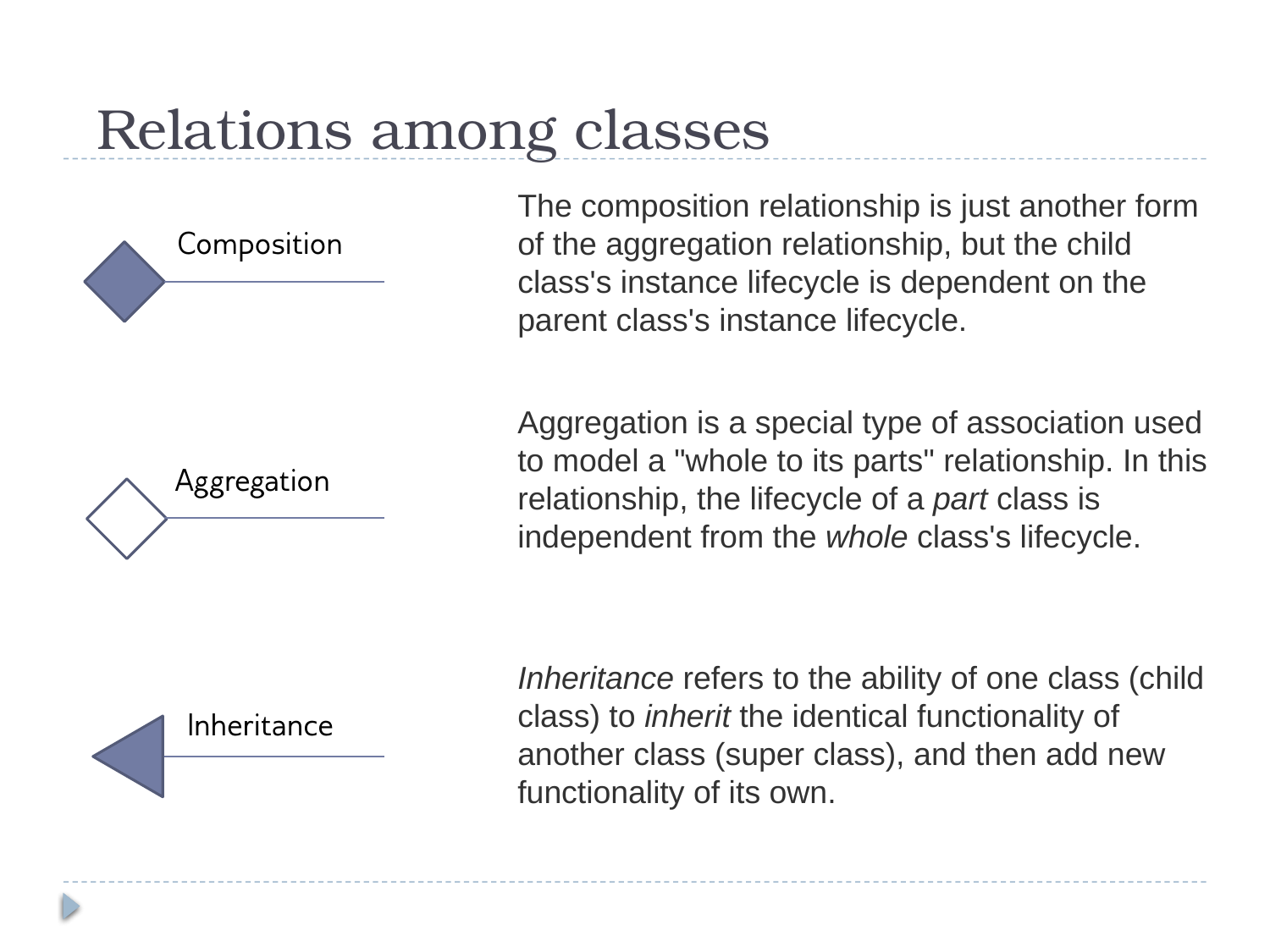

# Relations among classes
The composition relationship is just another form of the aggregation relationship, but the child class's instance lifecycle is dependent on the parent class's instance lifecycle.

Composition
Aggregation is a special type of association used to model a "whole to its parts" relationship. In this relationship, the lifecycle of a part class is independent from the whole class's lifecycle.

Aggregation
Inheritance refers to the ability of one class (child class) to inherit the identical functionality of another class (super class), and then add new functionality of its own.
Inheritance